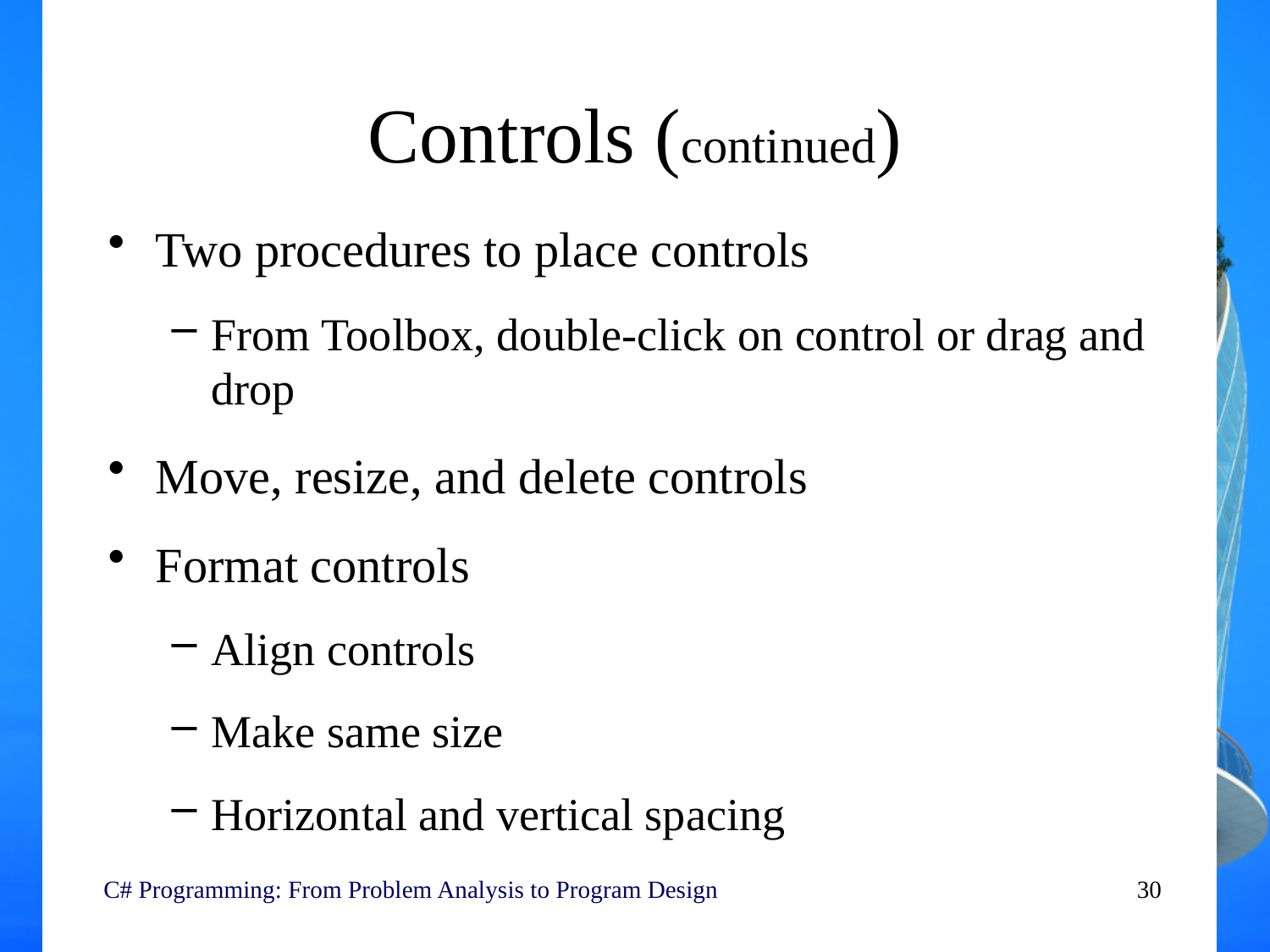

# Controls (continued)
Two procedures to place controls
From Toolbox, double-click on control or drag and drop
Move, resize, and delete controls
Format controls
Align controls
Make same size
Horizontal and vertical spacing
 C# Programming: From Problem Analysis to Program Design
30